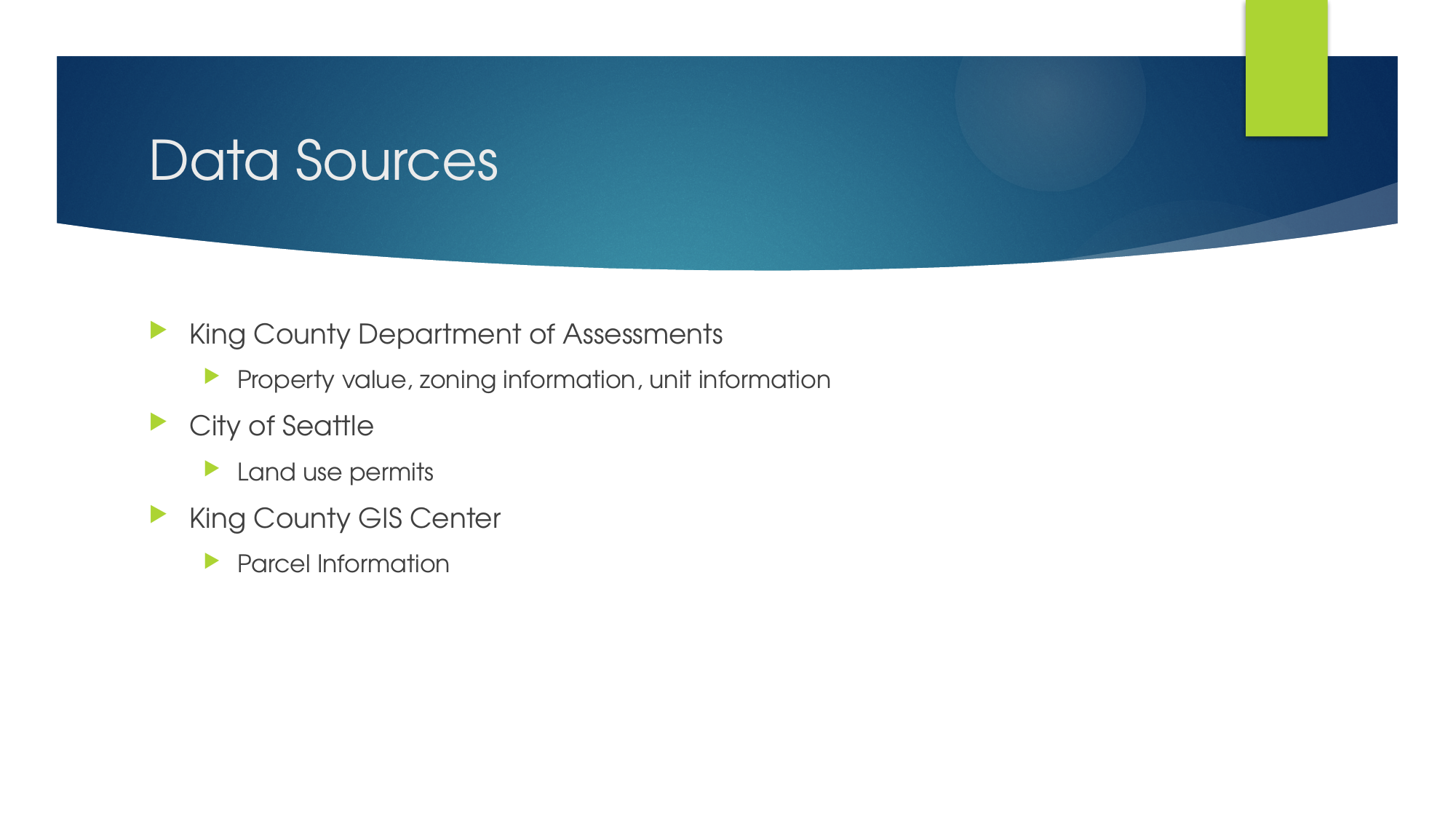

# Data Sources
King County Department of Assessments
Property value, zoning information, unit information
City of Seattle
Land use permits
King County GIS Center
Parcel Information